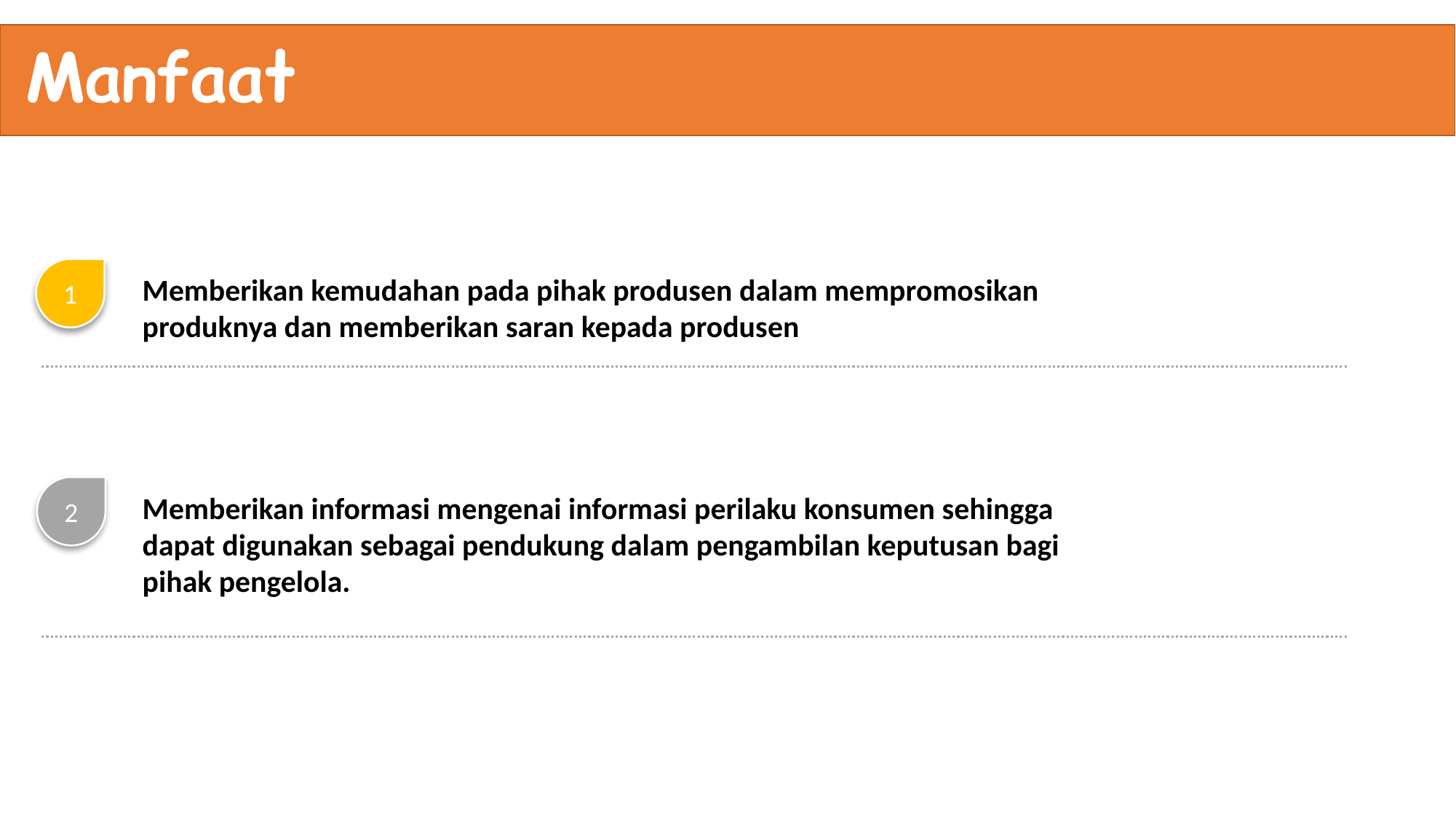

# Manfaat
1
Memberikan kemudahan pada pihak produsen dalam mempromosikan
produknya dan memberikan saran kepada produsen

2
Memberikan informasi mengenai informasi perilaku konsumen sehingga dapat digunakan sebagai pendukung dalam pengambilan keputusan bagi pihak pengelola.